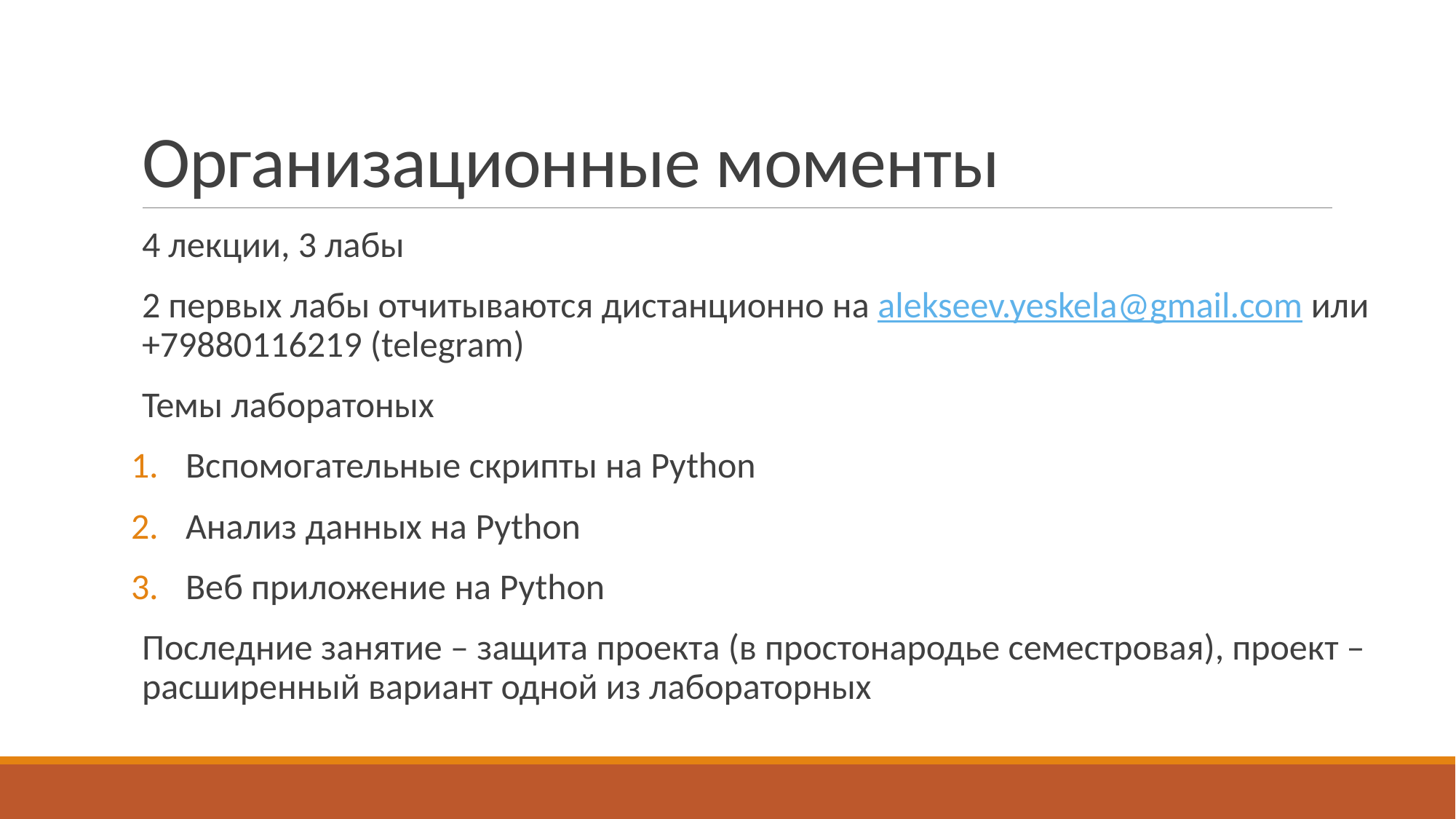

# Организационные моменты
4 лекции, 3 лабы
2 первых лабы отчитываются дистанционно на alekseev.yeskela@gmail.com или +79880116219 (telegram)
Темы лаборатоных
Вспомогательные скрипты на Python
Анализ данных на Python
Веб приложение на Python
Последние занятие – защита проекта (в простонародье семестровая), проект – расширенный вариант одной из лабораторных